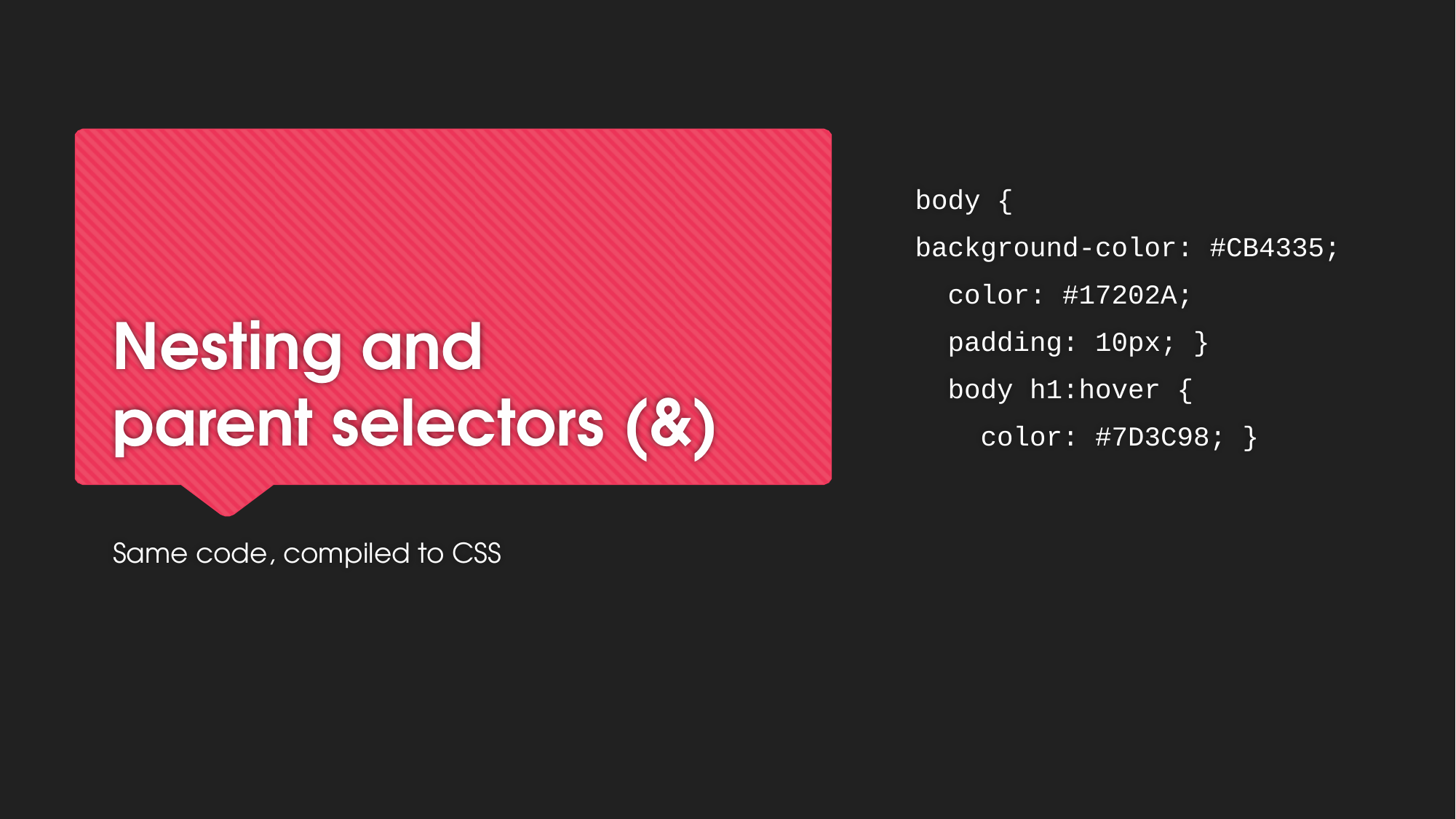

body {
background-color: #CB4335;
  color: #17202A;
  padding: 10px; }
  body h1:hover {
    color: #7D3C98; }
# Nesting and parent selectors (&)
Same code, compiled to CSS